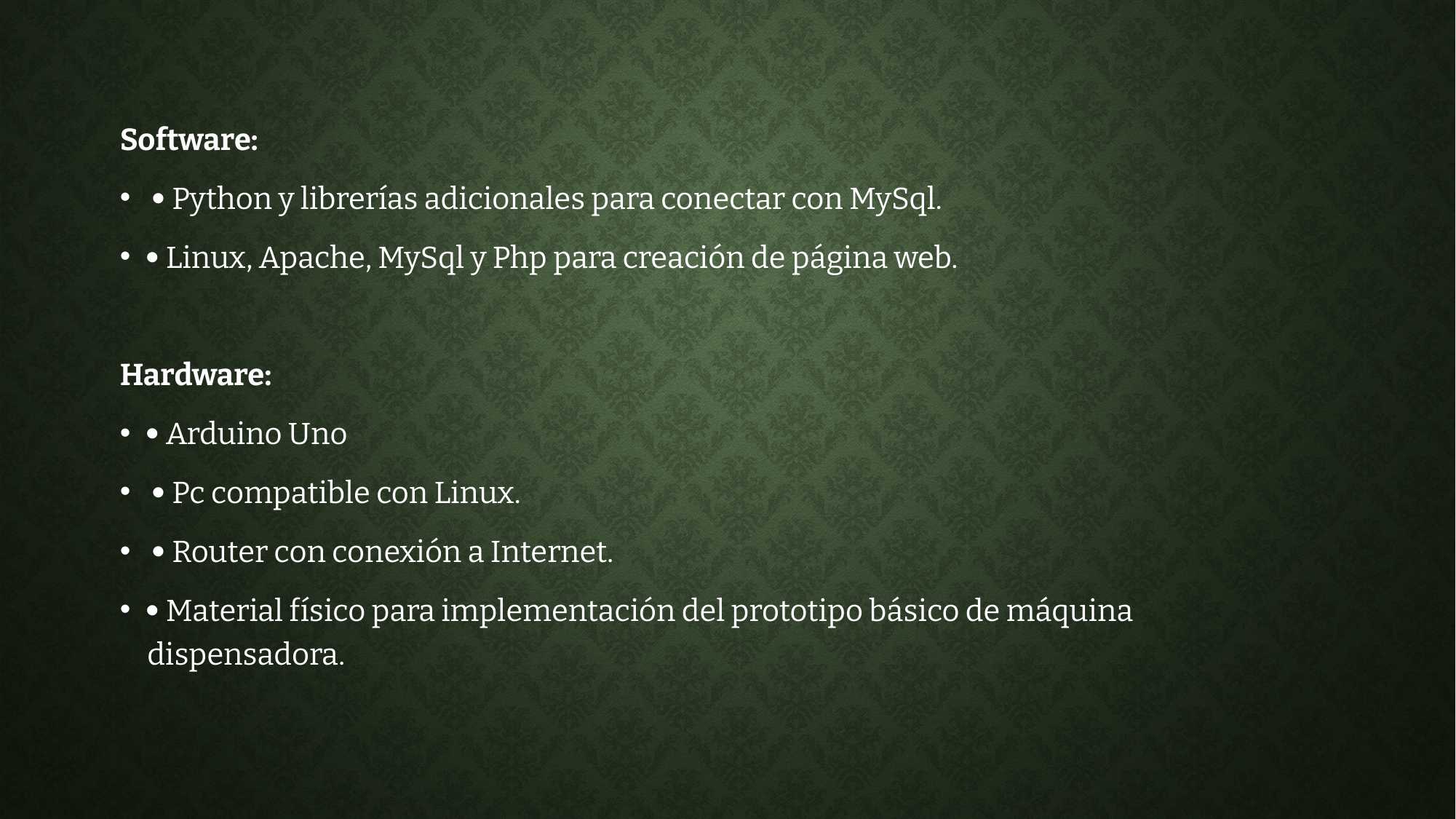

Software:
 • Python y librerías adicionales para conectar con MySql.
• Linux, Apache, MySql y Php para creación de página web.

Hardware:
• Arduino Uno
 • Pc compatible con Linux.
 • Router con conexión a Internet.
• Material físico para implementación del prototipo básico de máquina dispensadora.